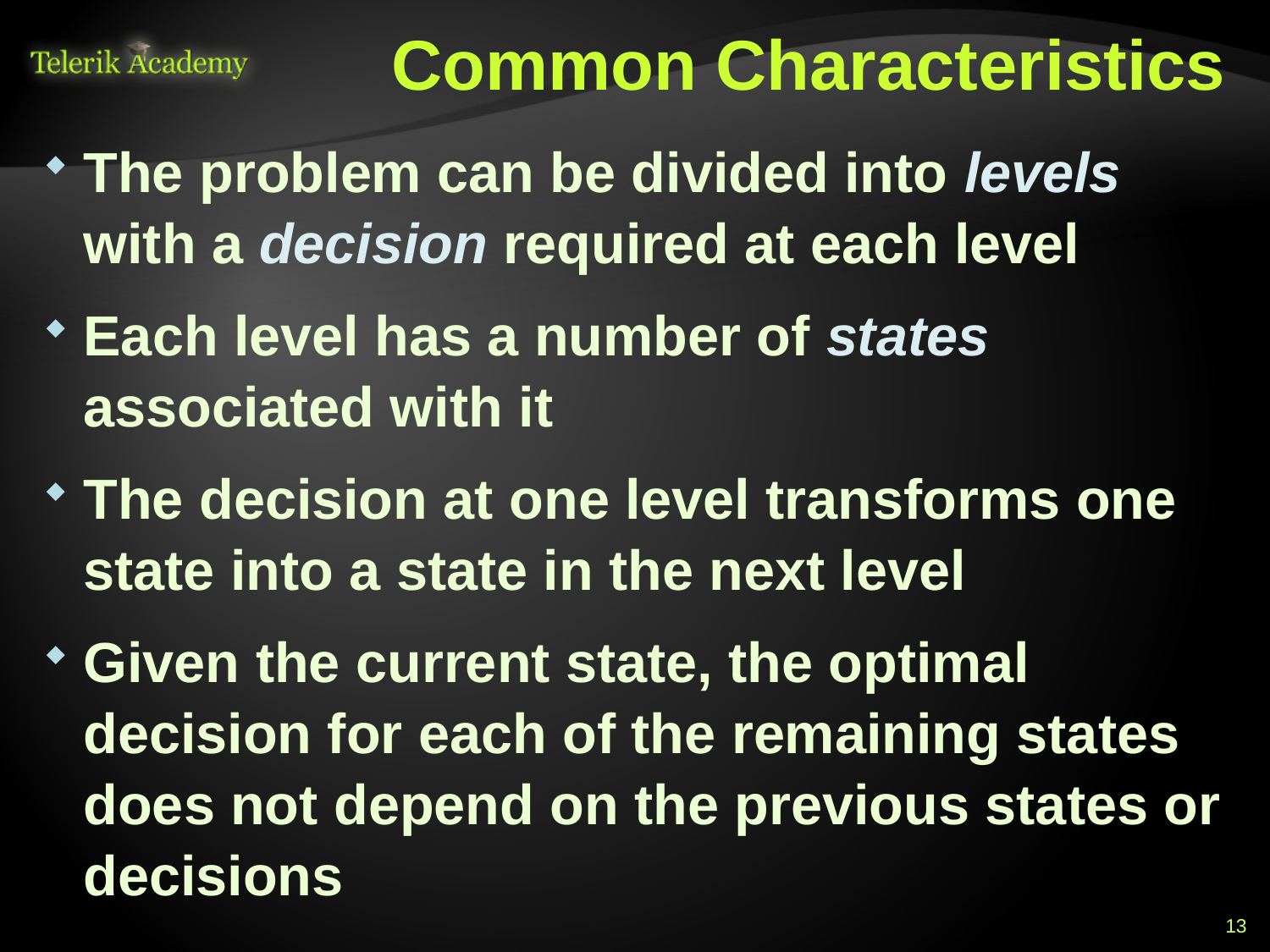

# Common Characteristics
The problem can be divided into levels with a decision required at each level
Each level has a number of states associated with it
The decision at one level transforms one state into a state in the next level
Given the current state, the optimal decision for each of the remaining states does not depend on the previous states or decisions
13